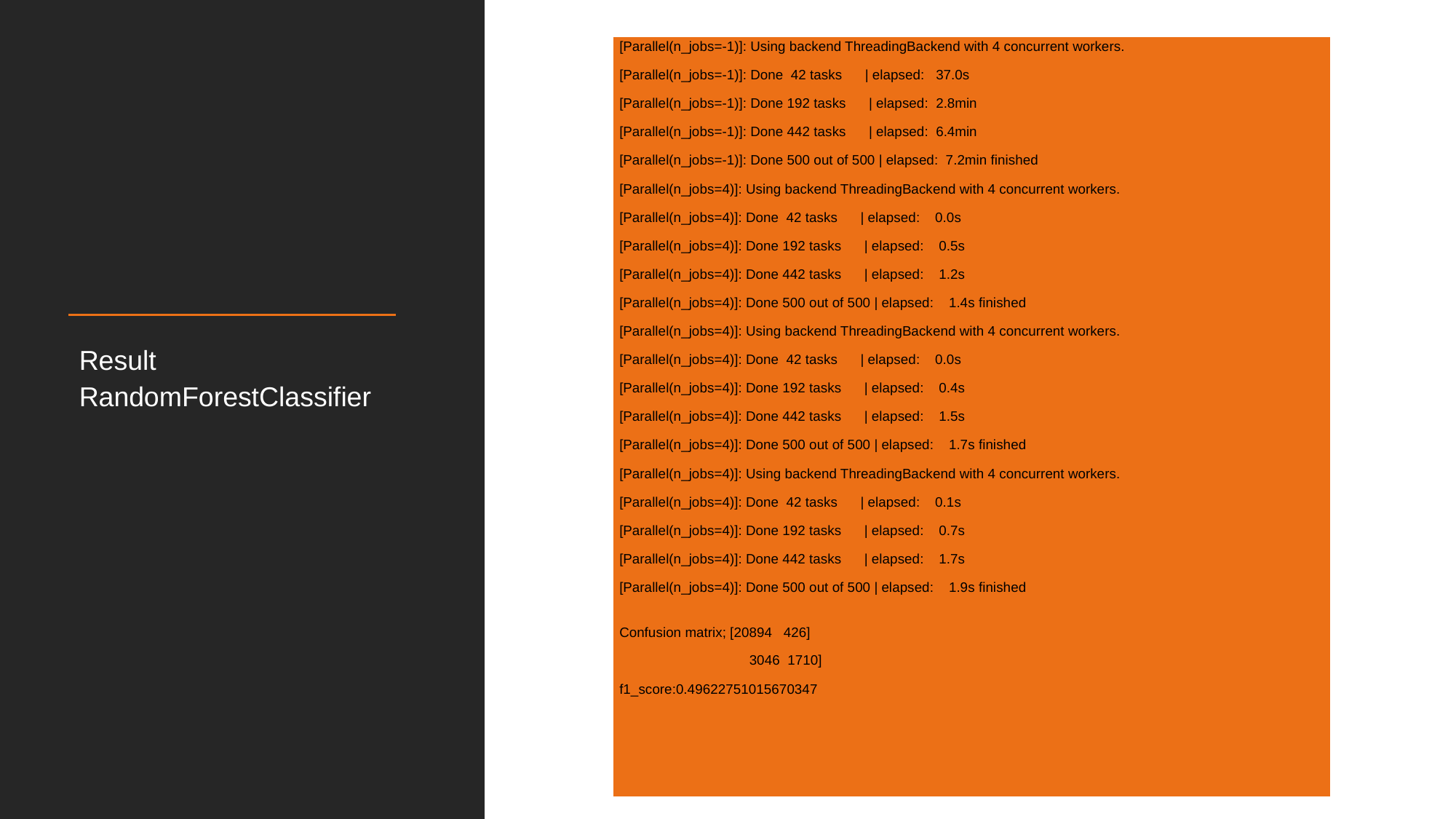

| [Parallel(n\_jobs=-1)]: Using backend ThreadingBackend with 4 concurrent workers. [Parallel(n\_jobs=-1)]: Done 42 tasks | elapsed: 37.0s [Parallel(n\_jobs=-1)]: Done 192 tasks | elapsed: 2.8min [Parallel(n\_jobs=-1)]: Done 442 tasks | elapsed: 6.4min [Parallel(n\_jobs=-1)]: Done 500 out of 500 | elapsed: 7.2min finished [Parallel(n\_jobs=4)]: Using backend ThreadingBackend with 4 concurrent workers. [Parallel(n\_jobs=4)]: Done 42 tasks | elapsed: 0.0s [Parallel(n\_jobs=4)]: Done 192 tasks | elapsed: 0.5s [Parallel(n\_jobs=4)]: Done 442 tasks | elapsed: 1.2s [Parallel(n\_jobs=4)]: Done 500 out of 500 | elapsed: 1.4s finished [Parallel(n\_jobs=4)]: Using backend ThreadingBackend with 4 concurrent workers. [Parallel(n\_jobs=4)]: Done 42 tasks | elapsed: 0.0s [Parallel(n\_jobs=4)]: Done 192 tasks | elapsed: 0.4s [Parallel(n\_jobs=4)]: Done 442 tasks | elapsed: 1.5s [Parallel(n\_jobs=4)]: Done 500 out of 500 | elapsed: 1.7s finished [Parallel(n\_jobs=4)]: Using backend ThreadingBackend with 4 concurrent workers. [Parallel(n\_jobs=4)]: Done 42 tasks | elapsed: 0.1s [Parallel(n\_jobs=4)]: Done 192 tasks | elapsed: 0.7s [Parallel(n\_jobs=4)]: Done 442 tasks | elapsed: 1.7s [Parallel(n\_jobs=4)]: Done 500 out of 500 | elapsed: 1.9s finished Confusion matrix; [20894 426] 3046 1710] f1\_score:0.49622751015670347 |
| --- |
Result RandomForestClassifier